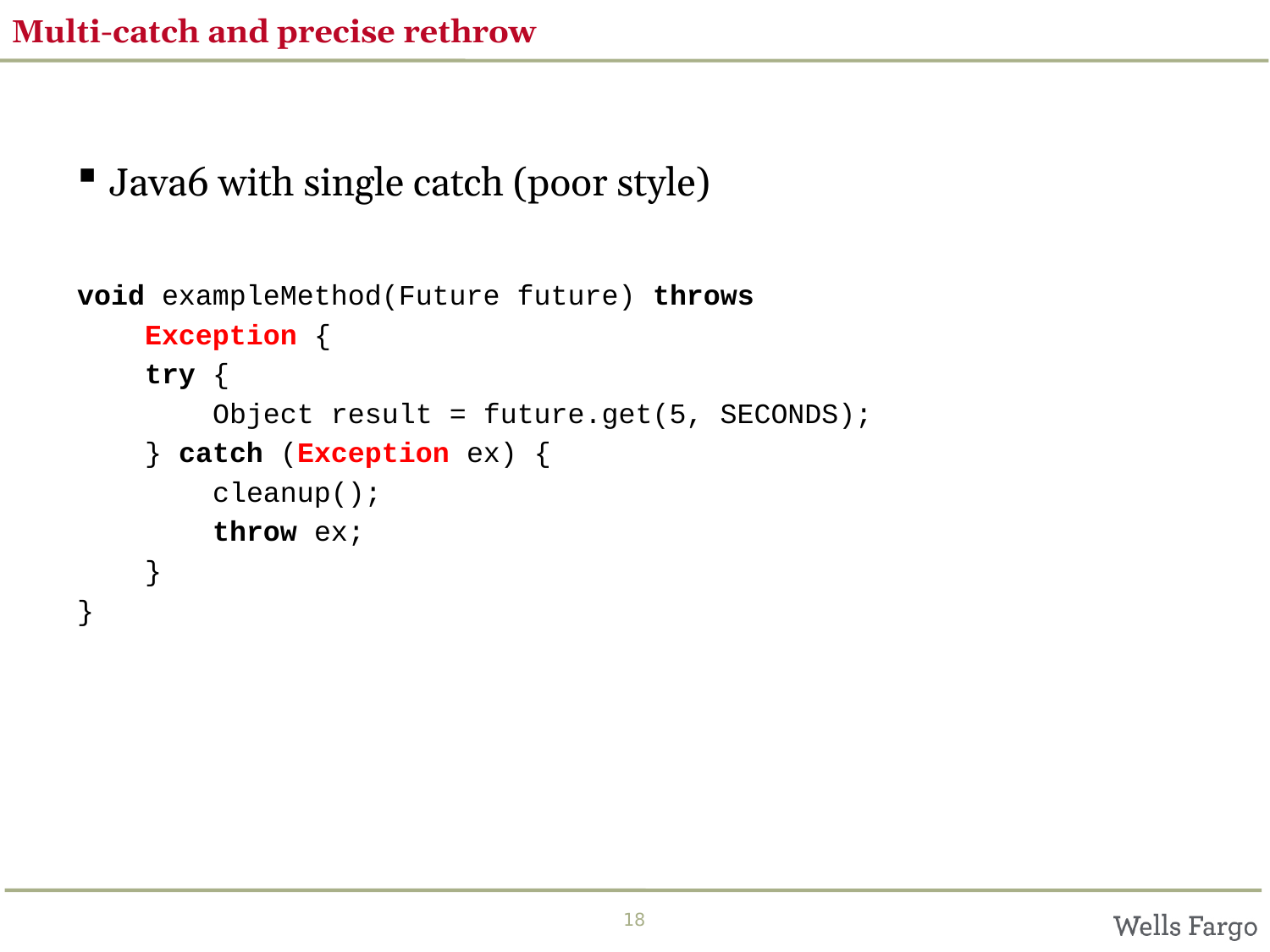

# Multi-catch and precise rethrow
Java6 with single catch (poor style)

void exampleMethod(Future future) throws
    Exception {
    try {
        Object result = future.get(5, SECONDS);
    } catch (Exception ex) {
        cleanup();
        throw ex;
    }
}

18